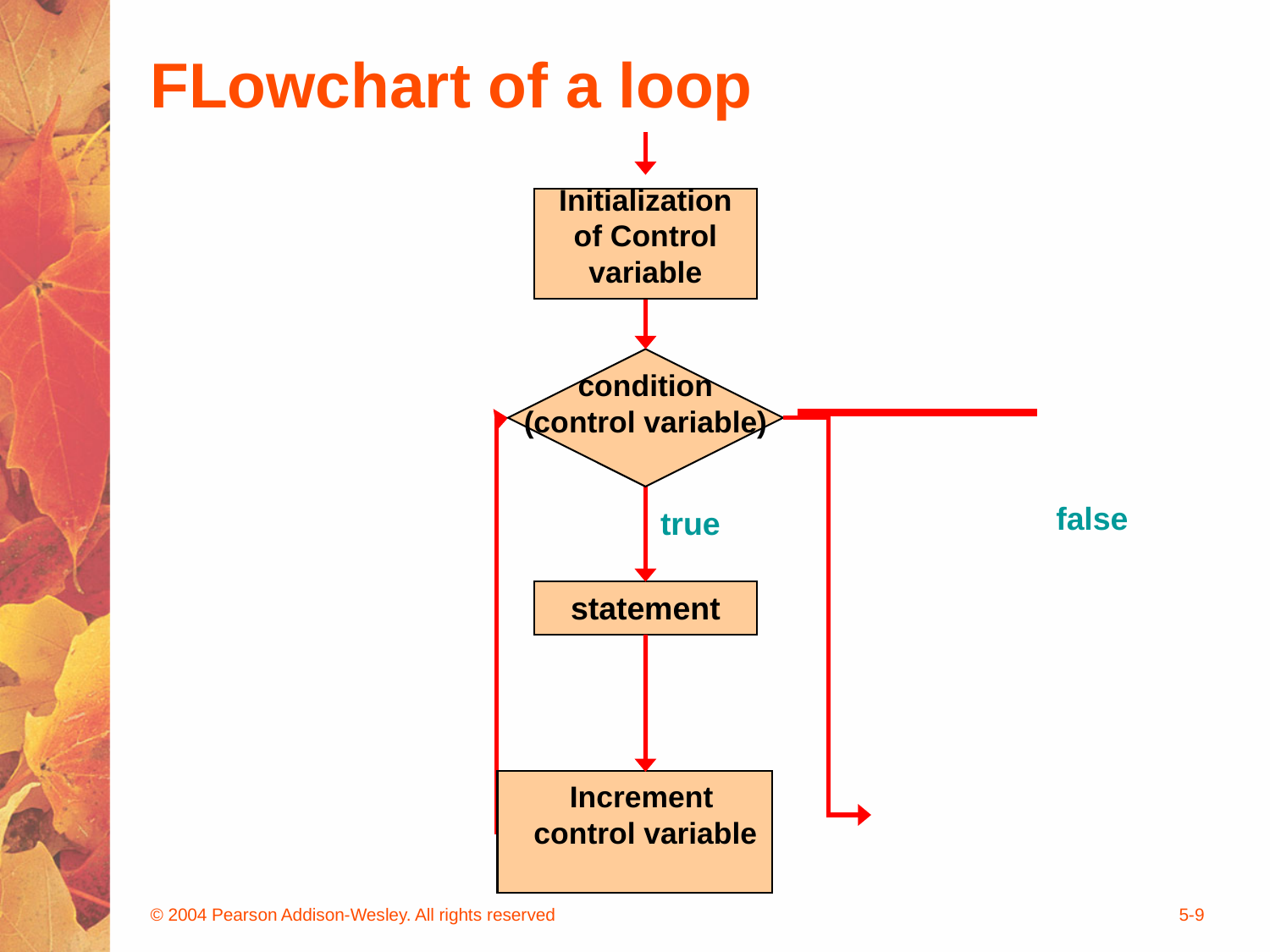

# FLowchart of a loop
Initialization of Control variable

condition
(control variable)
false
true

statement

Increment
control variable
© 2004 Pearson Addison-Wesley. All rights reserved
5-9